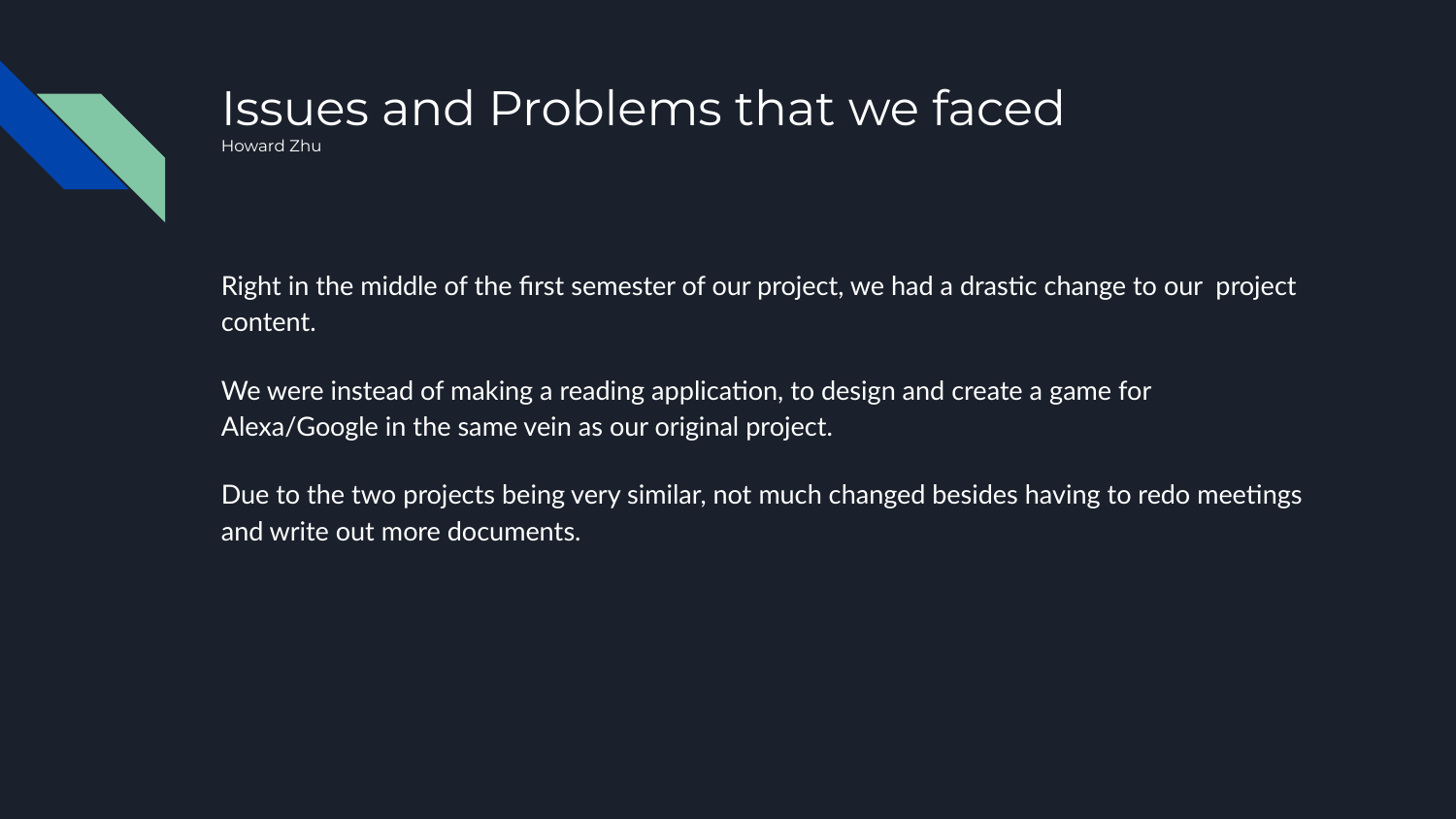

# Issues and Problems that we faced
Howard Zhu
Right in the middle of the first semester of our project, we had a drastic change to our  project content.
We were instead of making a reading application, to design and create a game for Alexa/Google in the same vein as our original project.
Due to the two projects being very similar, not much changed besides having to redo meetings and write out more documents.